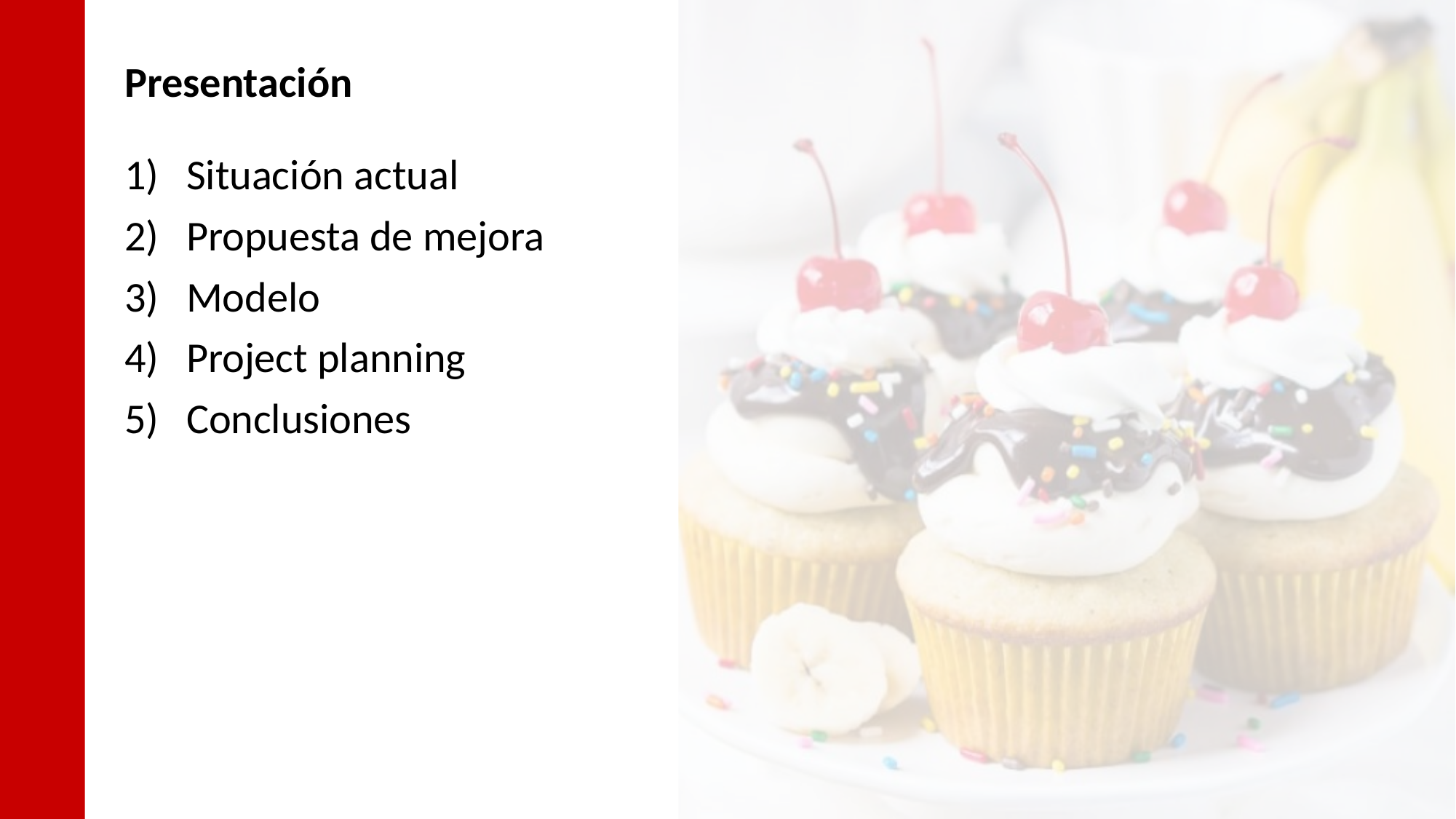

# Presentación
Situación actual
Propuesta de mejora
Modelo
Project planning
Conclusiones